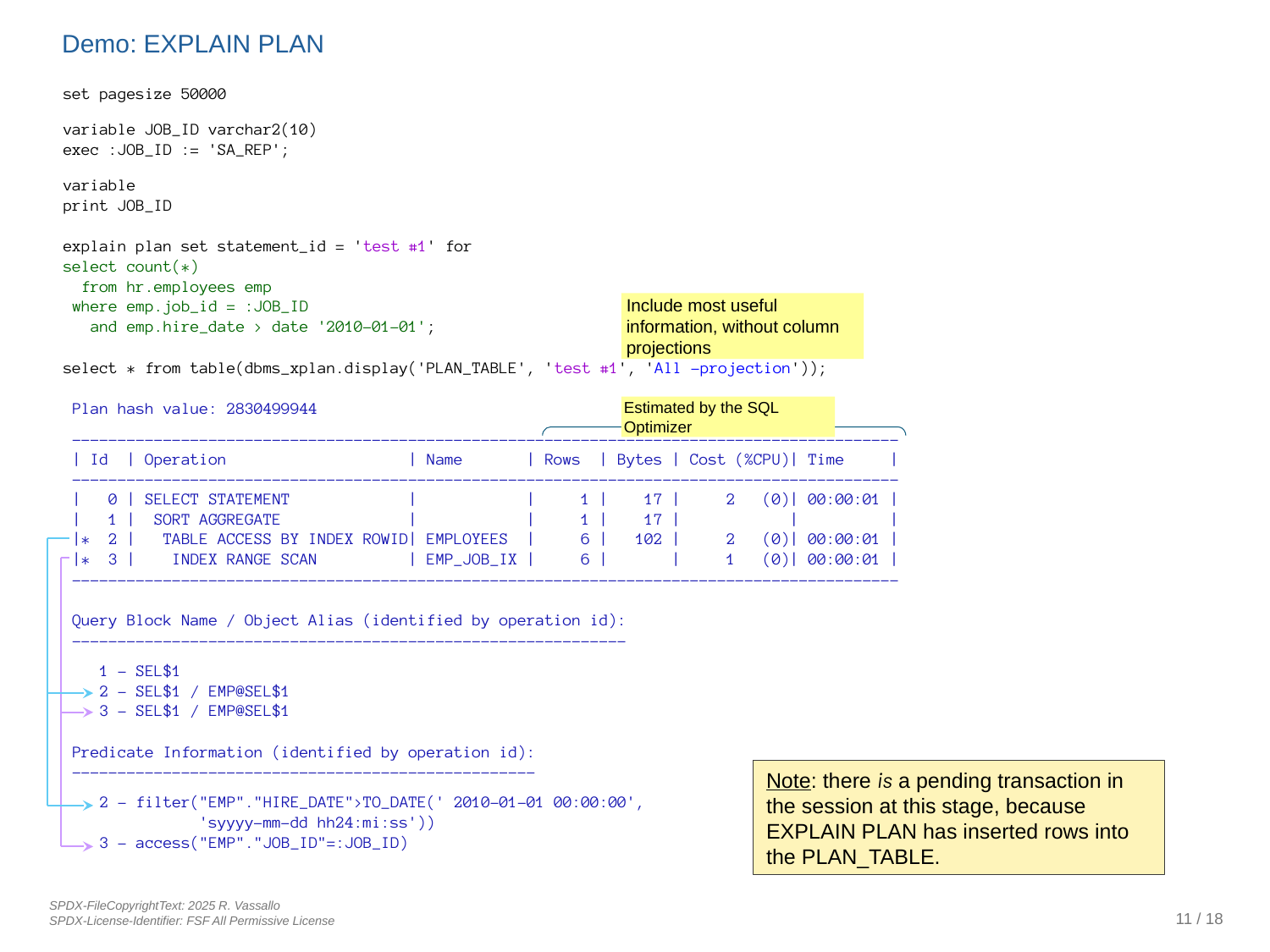

Demo: EXPLAIN PLAN
set pagesize 50000
variable JOB_ID varchar2(10)
exec :JOB_ID := 'SA_REP';
variable
print JOB_ID
explain plan set statement_id = 'test #1' for
select count(*)
  from hr.employees emp
 where emp.job_id = :JOB_ID
   and emp.hire_date > date '2010-01-01';
select * from table(dbms_xplan.display('PLAN_TABLE', 'test #1', 'All -projection'));
 Plan hash value: 2830499944
 -------------------------------------------------------------------------------------------
 | Id  | Operation                    | Name       | Rows  | Bytes | Cost (%CPU)| Time     |
 -------------------------------------------------------------------------------------------
 |   0 | SELECT STATEMENT             |            |     1 |    17 |     2   (0)| 00:00:01 |
 |   1 |  SORT AGGREGATE              |            |     1 |    17 |            |          |
 |*  2 |   TABLE ACCESS BY INDEX ROWID| EMPLOYEES  |     6 |   102 |     2   (0)| 00:00:01 |
 |*  3 |    INDEX RANGE SCAN          | EMP_JOB_IX |     6 |       |     1   (0)| 00:00:01 |
 -------------------------------------------------------------------------------------------
 Query Block Name / Object Alias (identified by operation id):
 -------------------------------------------------------------
    1 - SEL$1
    2 - SEL$1 / EMP@SEL$1
    3 - SEL$1 / EMP@SEL$1
 Predicate Information (identified by operation id):
 ---------------------------------------------------
    2 - filter("EMP"."HIRE_DATE">TO_DATE(' 2010-01-01 00:00:00',
               'syyyy-mm-dd hh24:mi:ss'))
    3 - access("EMP"."JOB_ID"=:JOB_ID)

Include most useful information, without column projections
Estimated by the SQL Optimizer
Note: there is a pending transaction in the session at this stage, because EXPLAIN PLAN has inserted rows into the PLAN_TABLE.
11 / 18
SPDX-FileCopyrightText: 2025 R. Vassallo
SPDX-License-Identifier: FSF All Permissive License